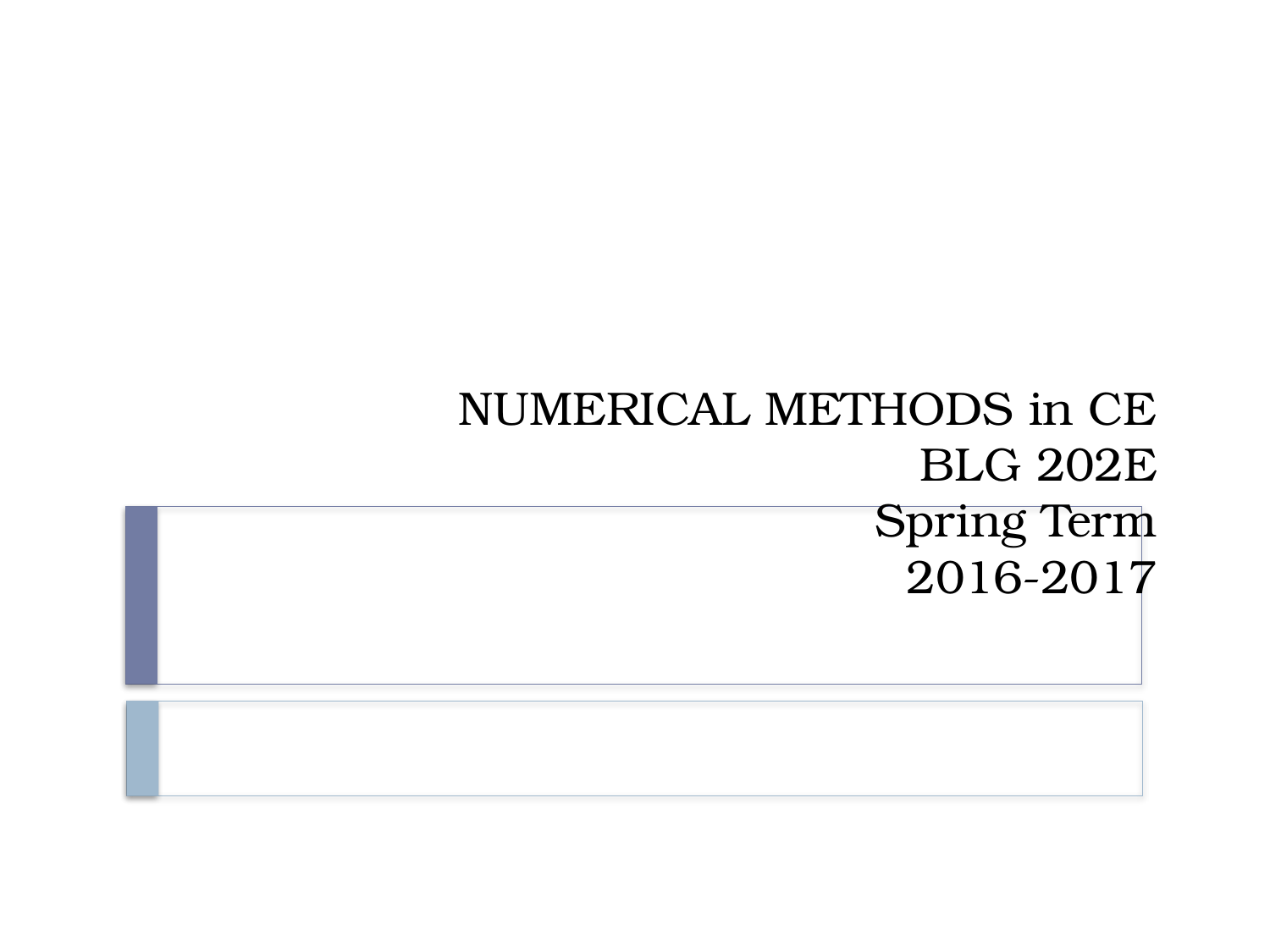

# NUMERICAL METHODS in CE BLG 202E Spring Term 2016-2017